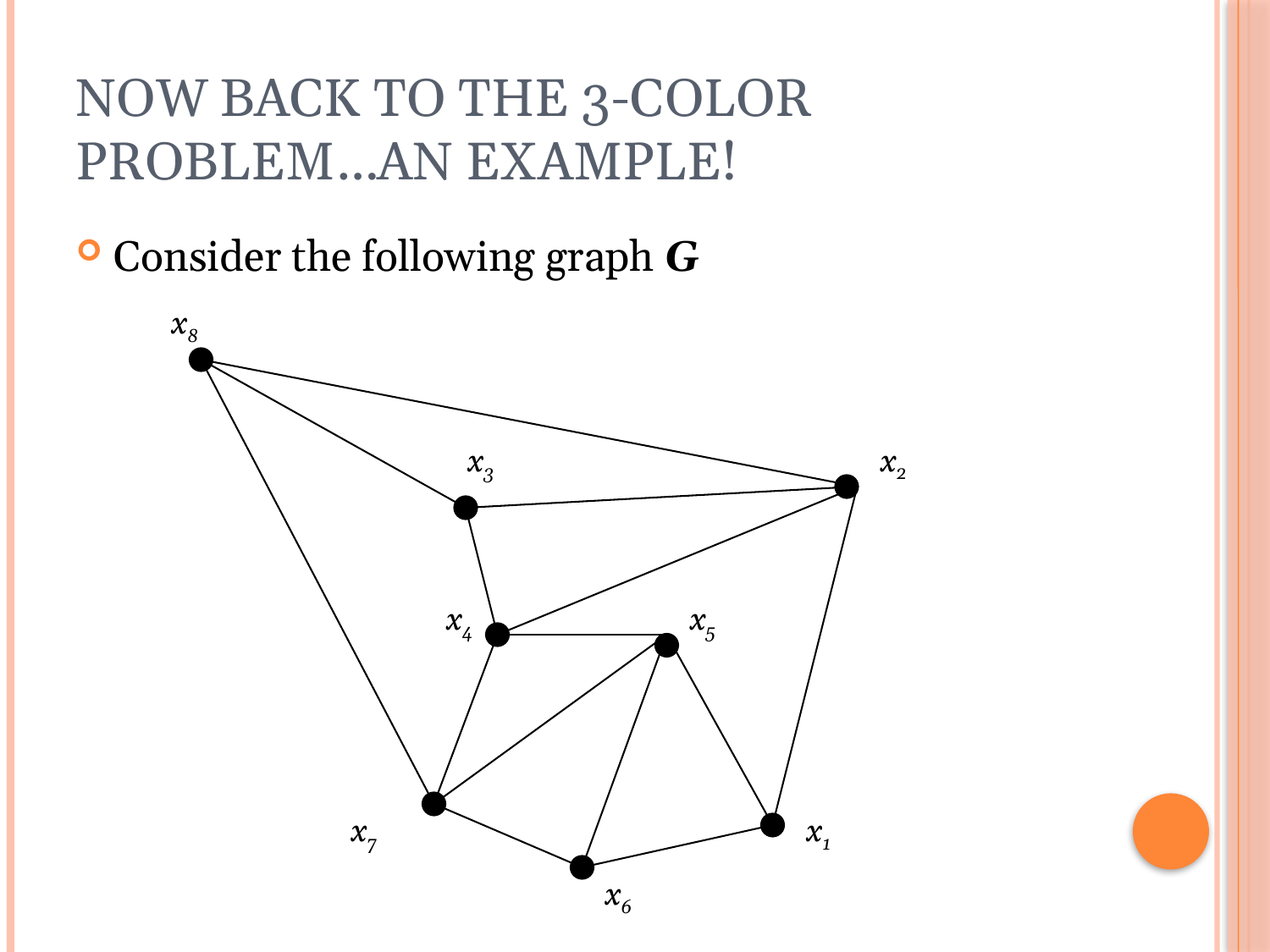

# Now back to the 3-color problem…An Example!
Consider the following graph G

x8

x3
x2

x4
x5

x7
x1

x6